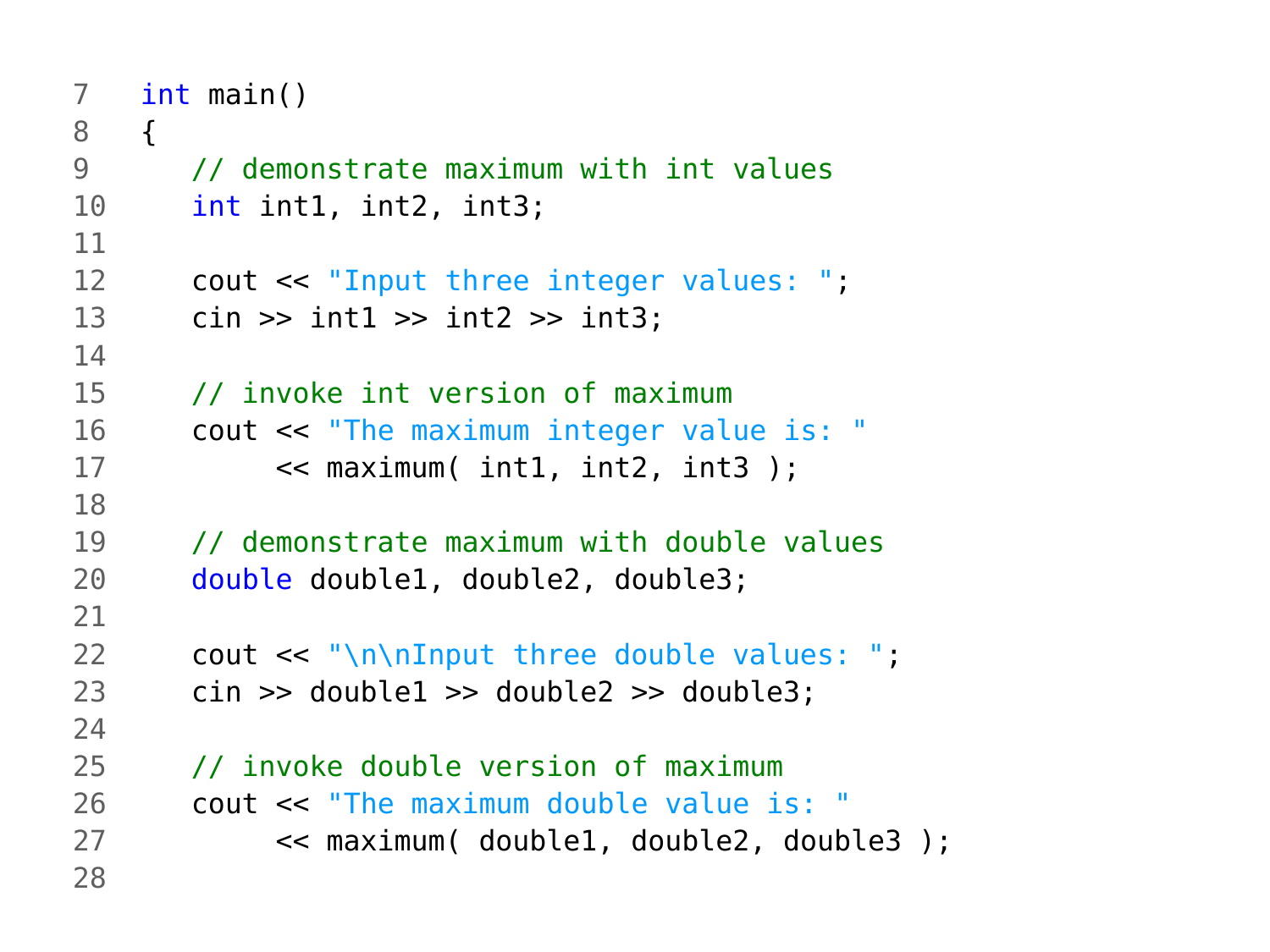

7   int main()
8   {
9      // demonstrate maximum with int values
10     int int1, int2, int3;
11
12     cout << "Input three integer values: ";
13     cin >> int1 >> int2 >> int3;
14
15     // invoke int version of maximum
16     cout << "The maximum integer value is: "
17          << maximum( int1, int2, int3 );
18
19     // demonstrate maximum with double values
20     double double1, double2, double3;
21
22     cout << "\n\nInput three double values: ";
23     cin >> double1 >> double2 >> double3;
24
25     // invoke double version of maximum
26     cout << "The maximum double value is: "
27          << maximum( double1, double2, double3 );
28